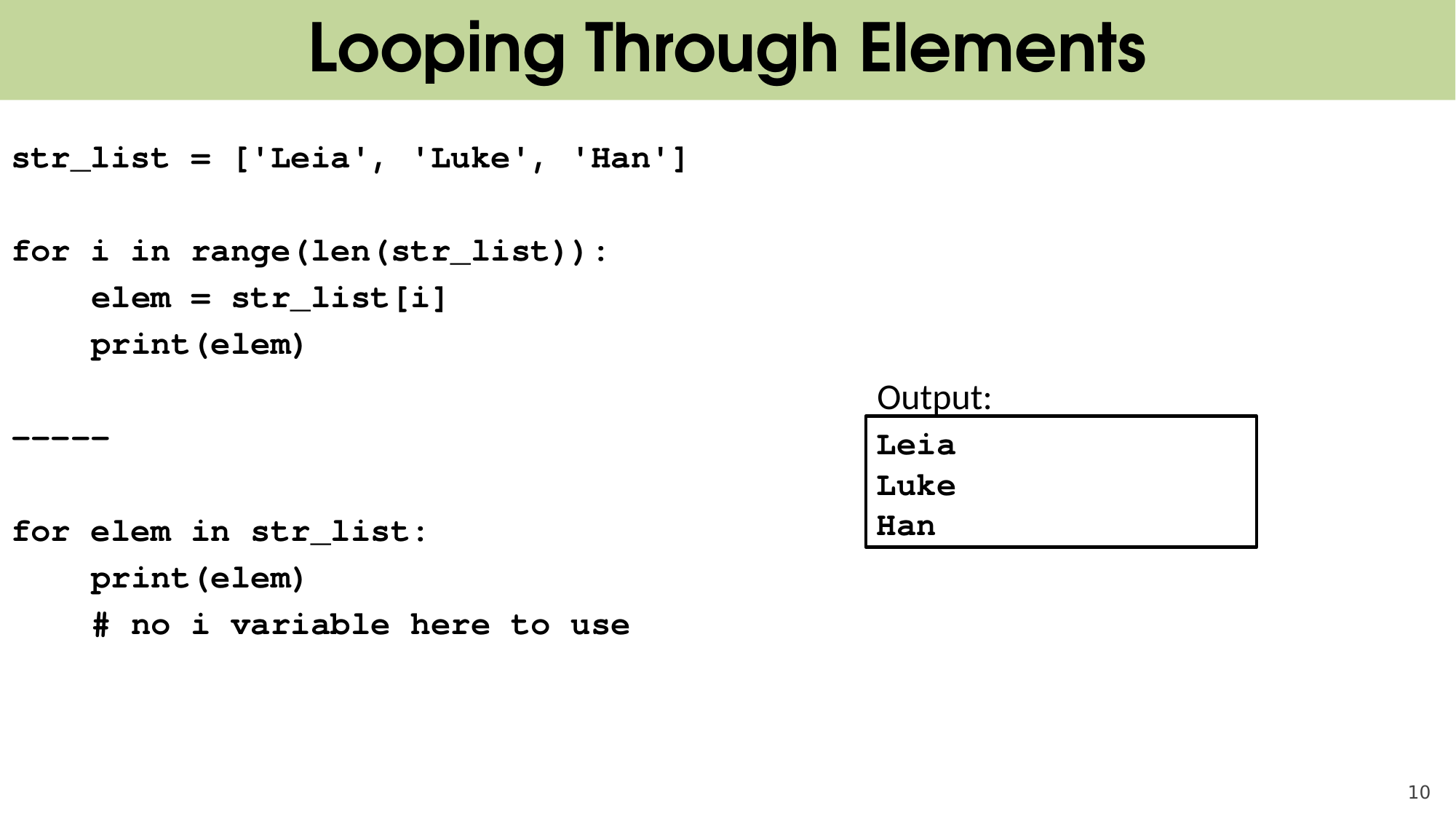

Looping Through Elements
str_list = ['Leia', 'Luke', 'Han']

for i in range(len(str_list)):
    elem = str_list[i]
    print(elem)

-----

for elem in str_list:
    print(elem)
    # no i variable here to use
Output:
Leia
Luke
Han